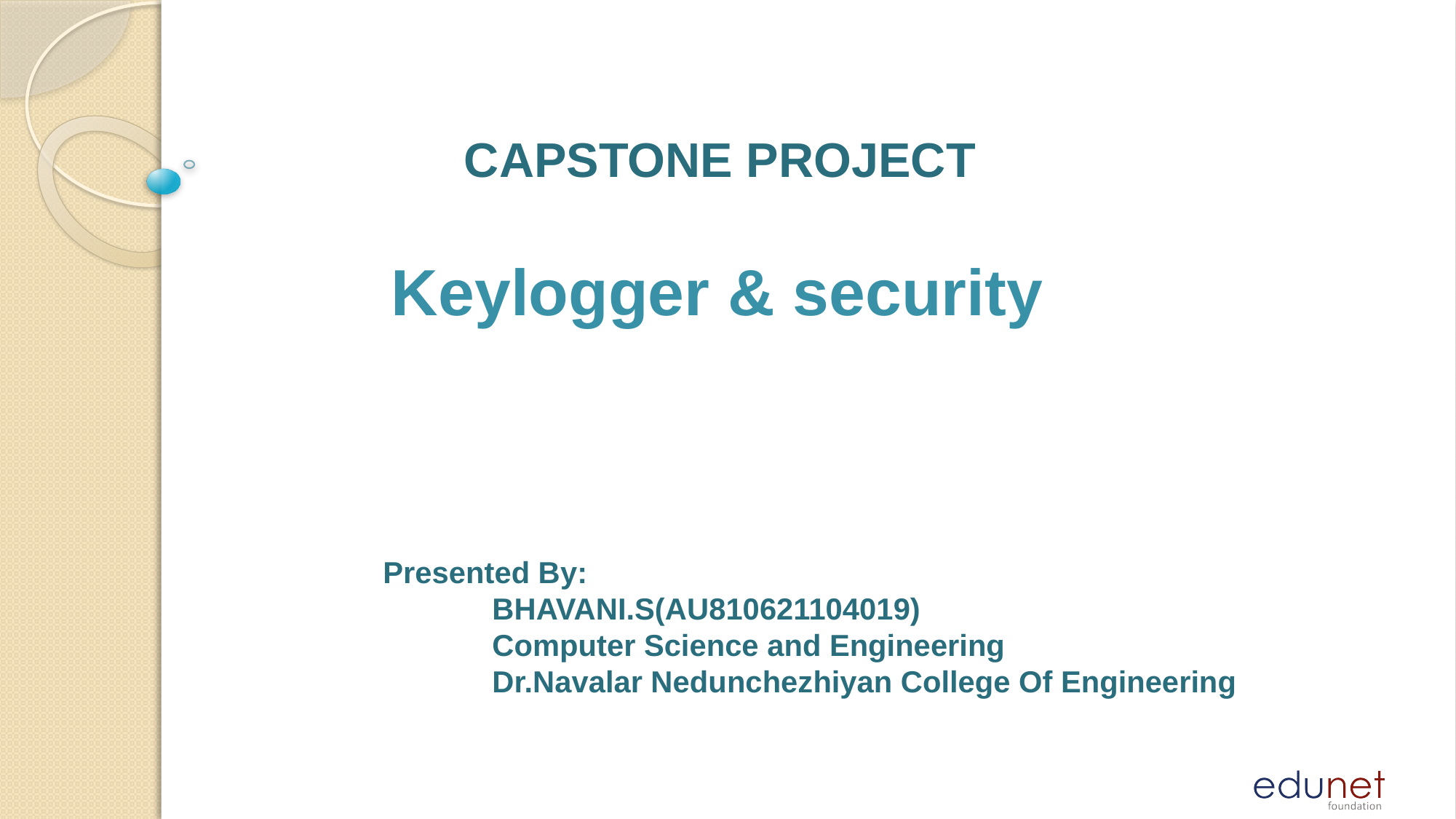

CAPSTONE PROJECT
# Keylogger & security
Presented By:
	BHAVANI.S(AU810621104019)
	Computer Science and Engineering
	Dr.Navalar Nedunchezhiyan College Of Engineering